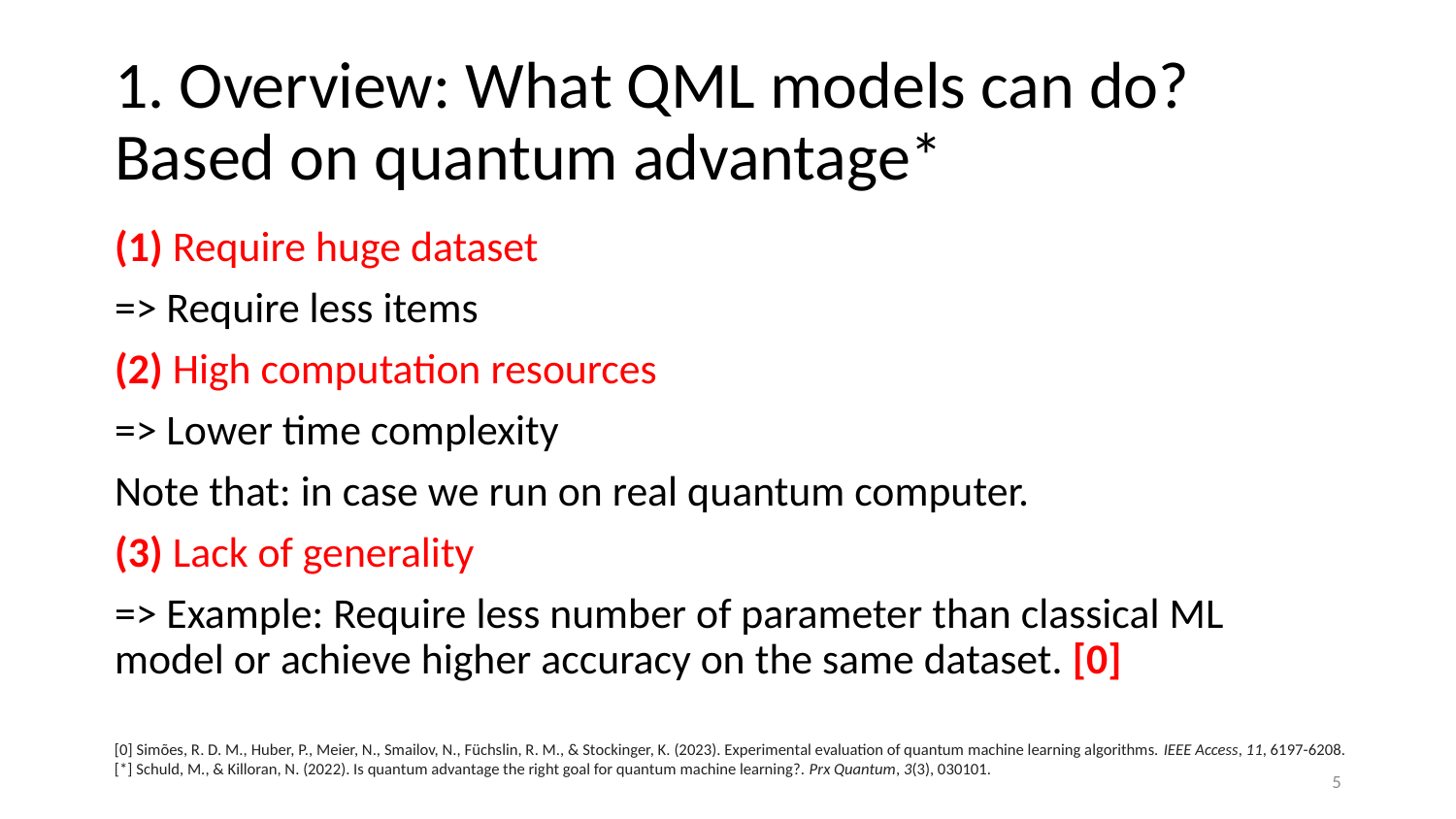

# 1. Overview: What QML models can do? Based on quantum advantage*
(1) Require huge dataset
=> Require less items
(2) High computation resources
=> Lower time complexity
Note that: in case we run on real quantum computer.
(3) Lack of generality
=> Example: Require less number of parameter than classical ML model or achieve higher accuracy on the same dataset. [0]

[0] Simões, R. D. M., Huber, P., Meier, N., Smailov, N., Füchslin, R. M., & Stockinger, K. (2023). Experimental evaluation of quantum machine learning algorithms. IEEE Access, 11, 6197-6208.
[*] Schuld, M., & Killoran, N. (2022). Is quantum advantage the right goal for quantum machine learning?. Prx Quantum, 3(3), 030101.
5